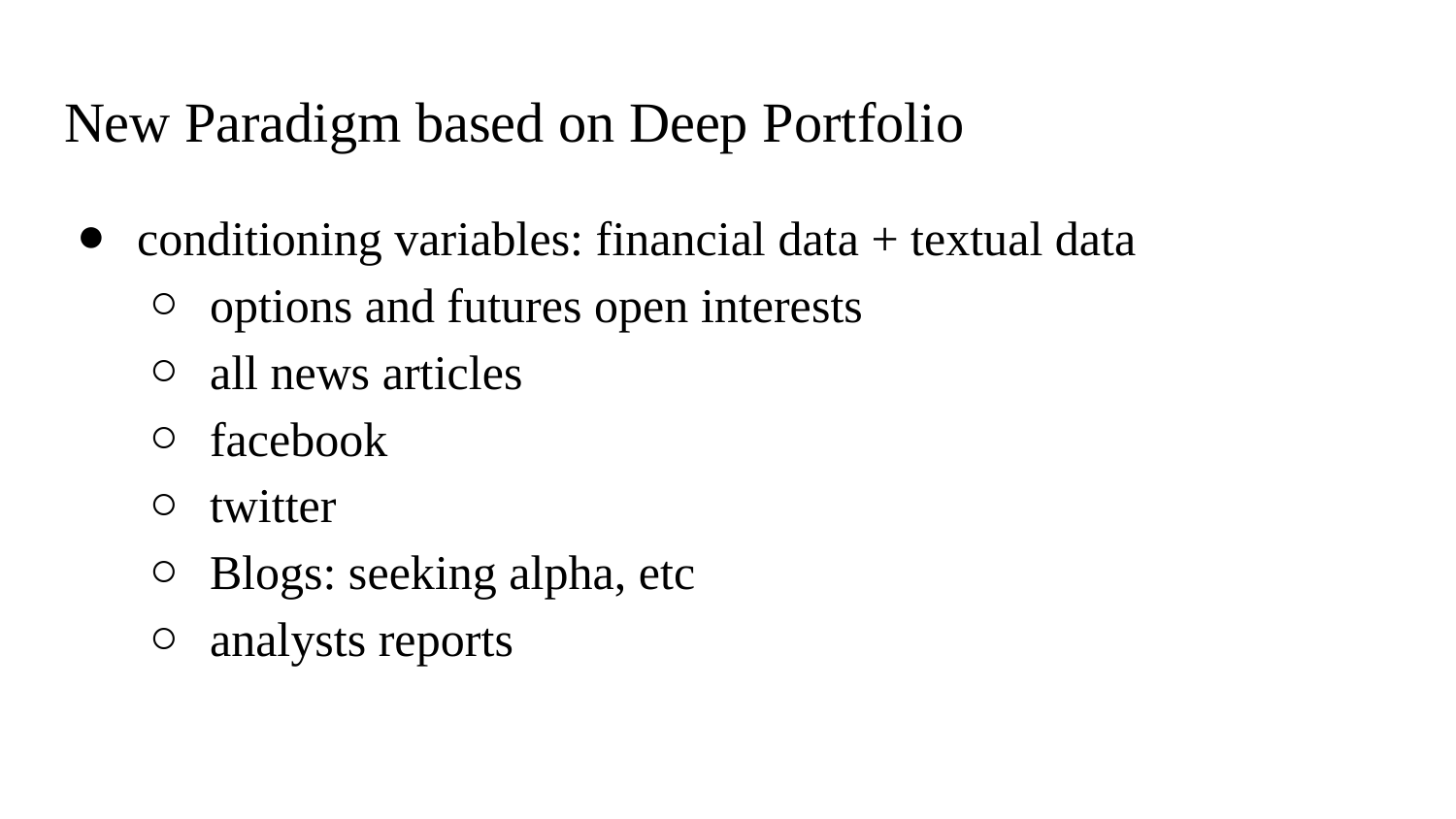

# New Paradigm based on Deep Portfolio
conditioning variables: financial data + textual data
options and futures open interests
all news articles
facebook
twitter
Blogs: seeking alpha, etc
analysts reports